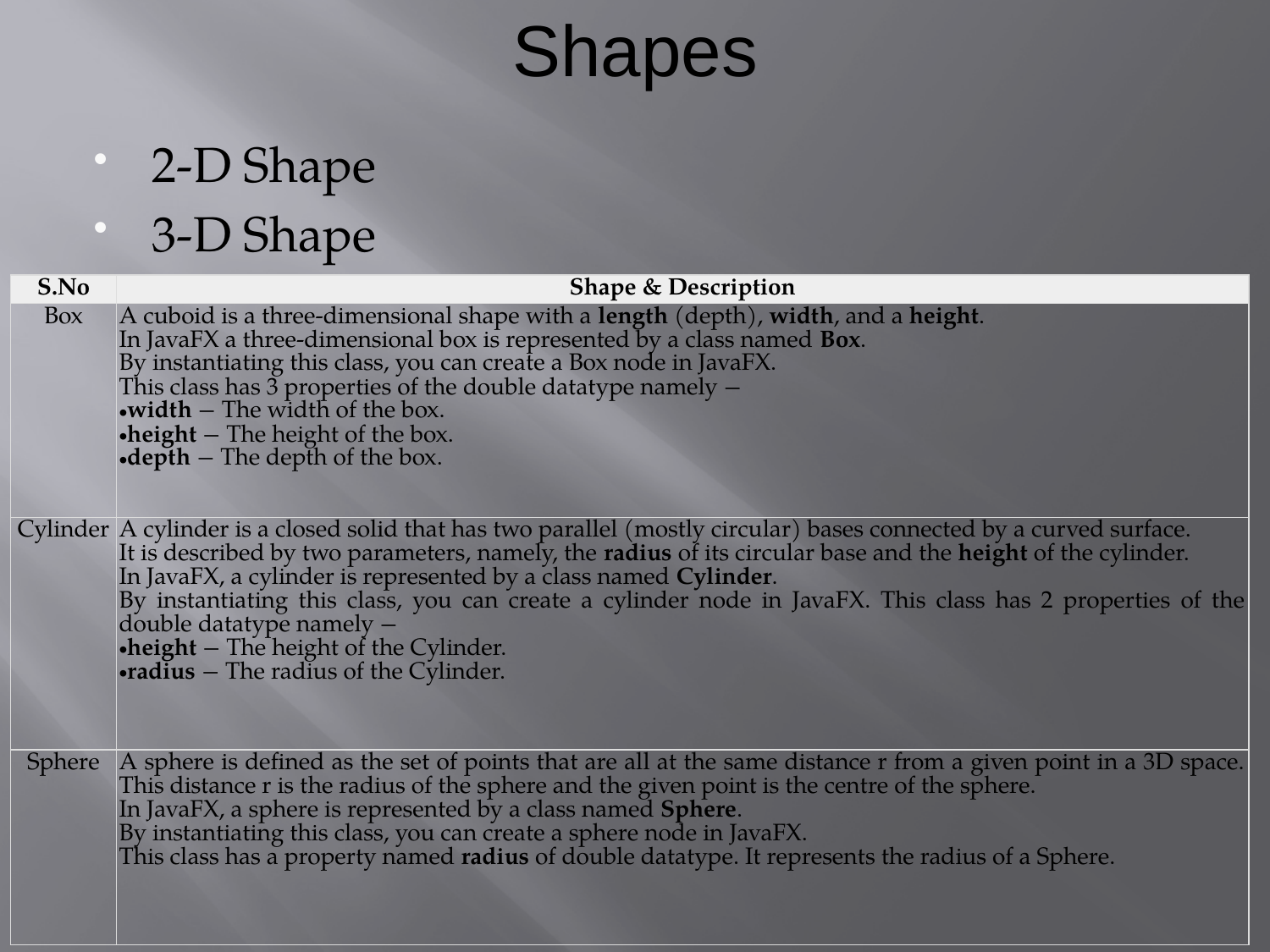

# Shapes
2-D Shape
3-D Shape

| S.No | Shape & Description |
| --- | --- |
| Box | A cuboid is a three-dimensional shape with a length (depth), width, and a height. In JavaFX a three-dimensional box is represented by a class named Box. By instantiating this class, you can create a Box node in JavaFX. This class has 3 properties of the double datatype namely − width − The width of the box. height − The height of the box. depth − The depth of the box. |
| Cylinder | A cylinder is a closed solid that has two parallel (mostly circular) bases connected by a curved surface. It is described by two parameters, namely, the radius of its circular base and the height of the cylinder. In JavaFX, a cylinder is represented by a class named Cylinder. By instantiating this class, you can create a cylinder node in JavaFX. This class has 2 properties of the double datatype namely − height − The height of the Cylinder. radius − The radius of the Cylinder. |
| Sphere | A sphere is defined as the set of points that are all at the same distance r from a given point in a 3D space. This distance r is the radius of the sphere and the given point is the centre of the sphere. In JavaFX, a sphere is represented by a class named Sphere. By instantiating this class, you can create a sphere node in JavaFX. This class has a property named radius of double datatype. It represents the radius of a Sphere. |